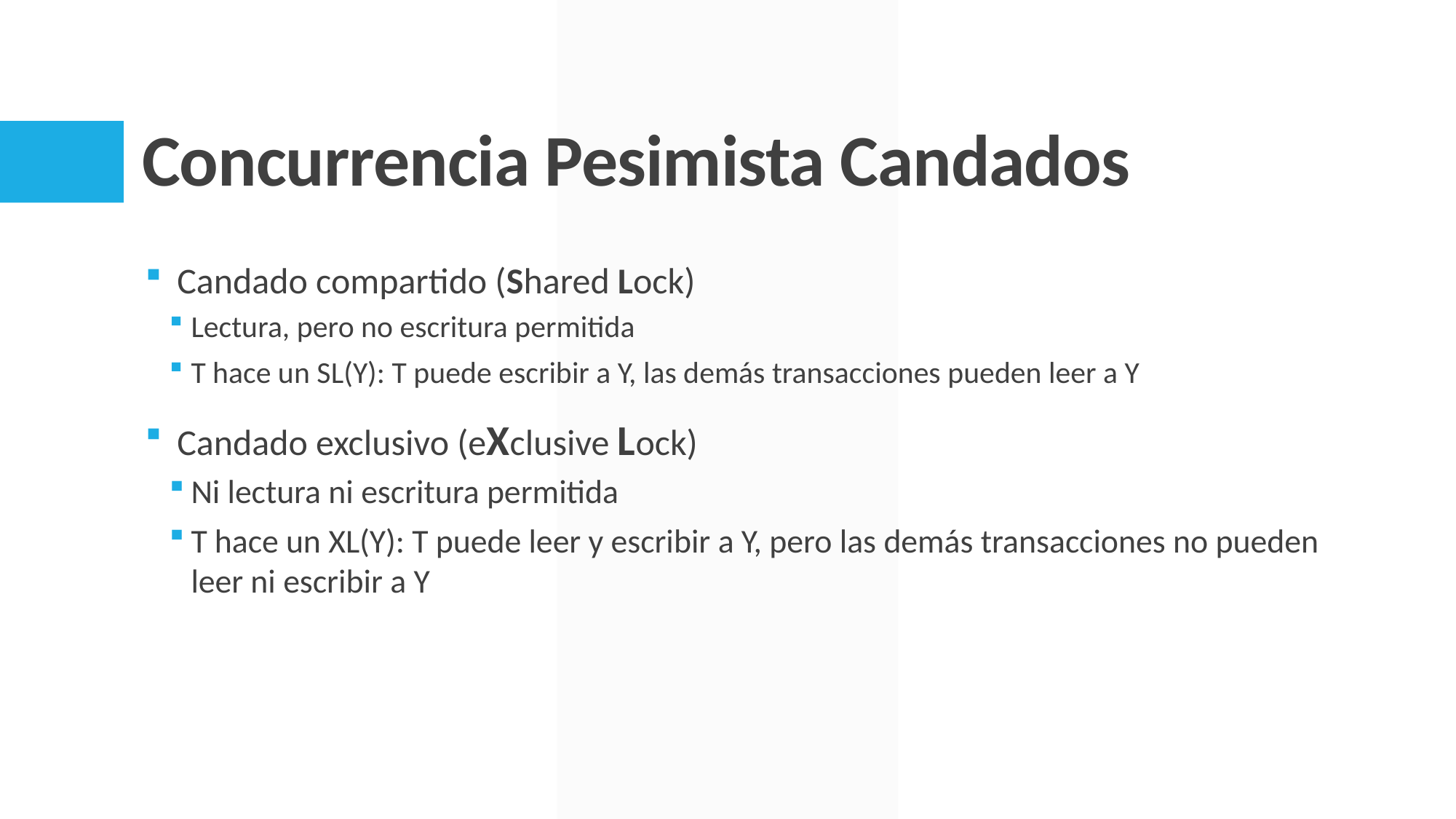

# Concurrencia Pesimista Candados
Candado compartido (Shared Lock)
Lectura, pero no escritura permitida
T hace un SL(Y): T puede escribir a Y, las demás transacciones pueden leer a Y
Candado exclusivo (eXclusive Lock)
Ni lectura ni escritura permitida
T hace un XL(Y): T puede leer y escribir a Y, pero las demás transacciones no pueden leer ni escribir a Y